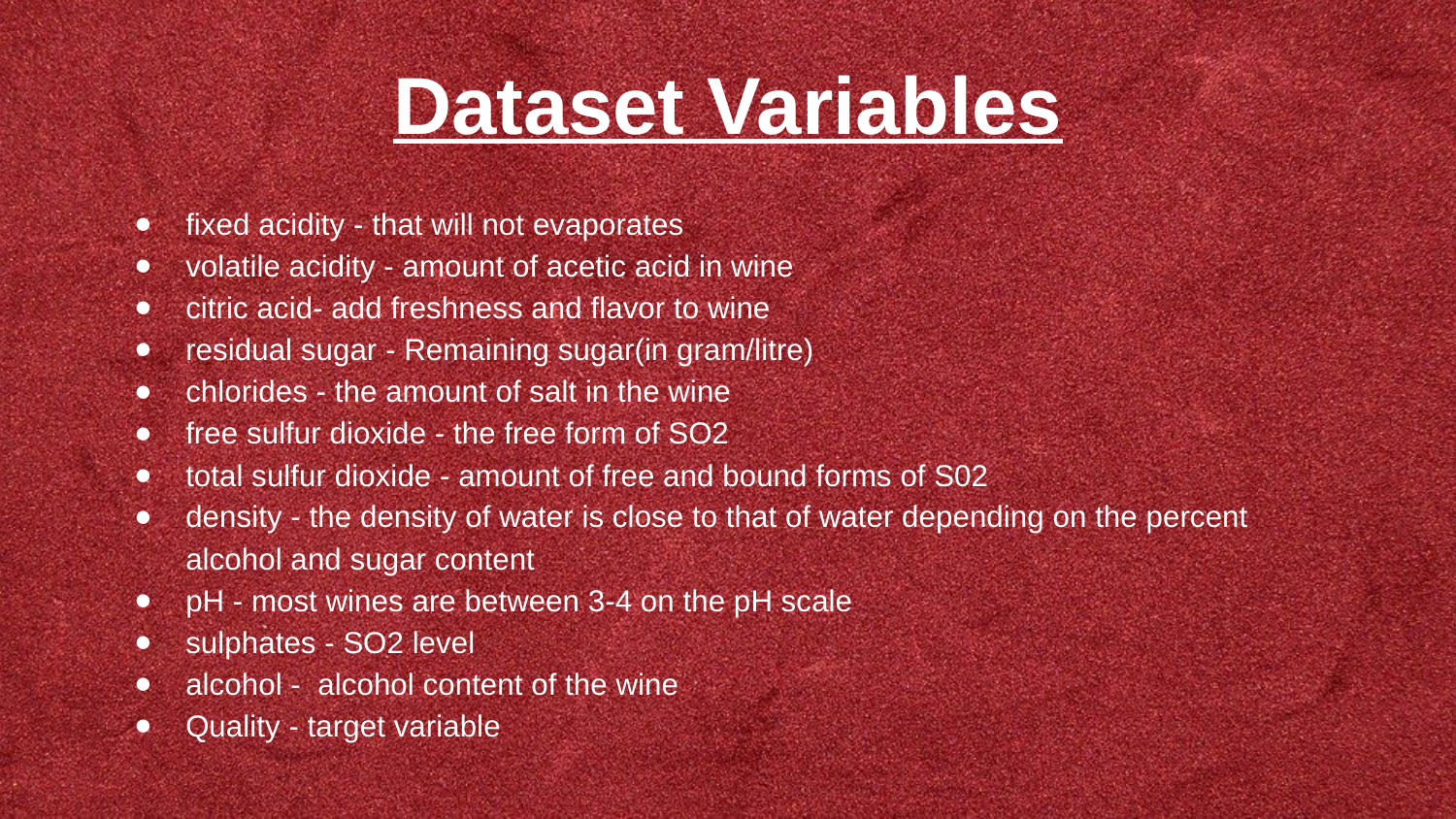

# Dataset Variables
fixed acidity - that will not evaporates
volatile acidity - amount of acetic acid in wine
citric acid- add freshness and flavor to wine
residual sugar - Remaining sugar(in gram/litre)
chlorides - the amount of salt in the wine
free sulfur dioxide - the free form of SO2
total sulfur dioxide - amount of free and bound forms of S02
density - the density of water is close to that of water depending on the percent alcohol and sugar content
pH - most wines are between 3-4 on the pH scale
sulphates - SO2 level
alcohol -  alcohol content of the wine
Quality - target variable